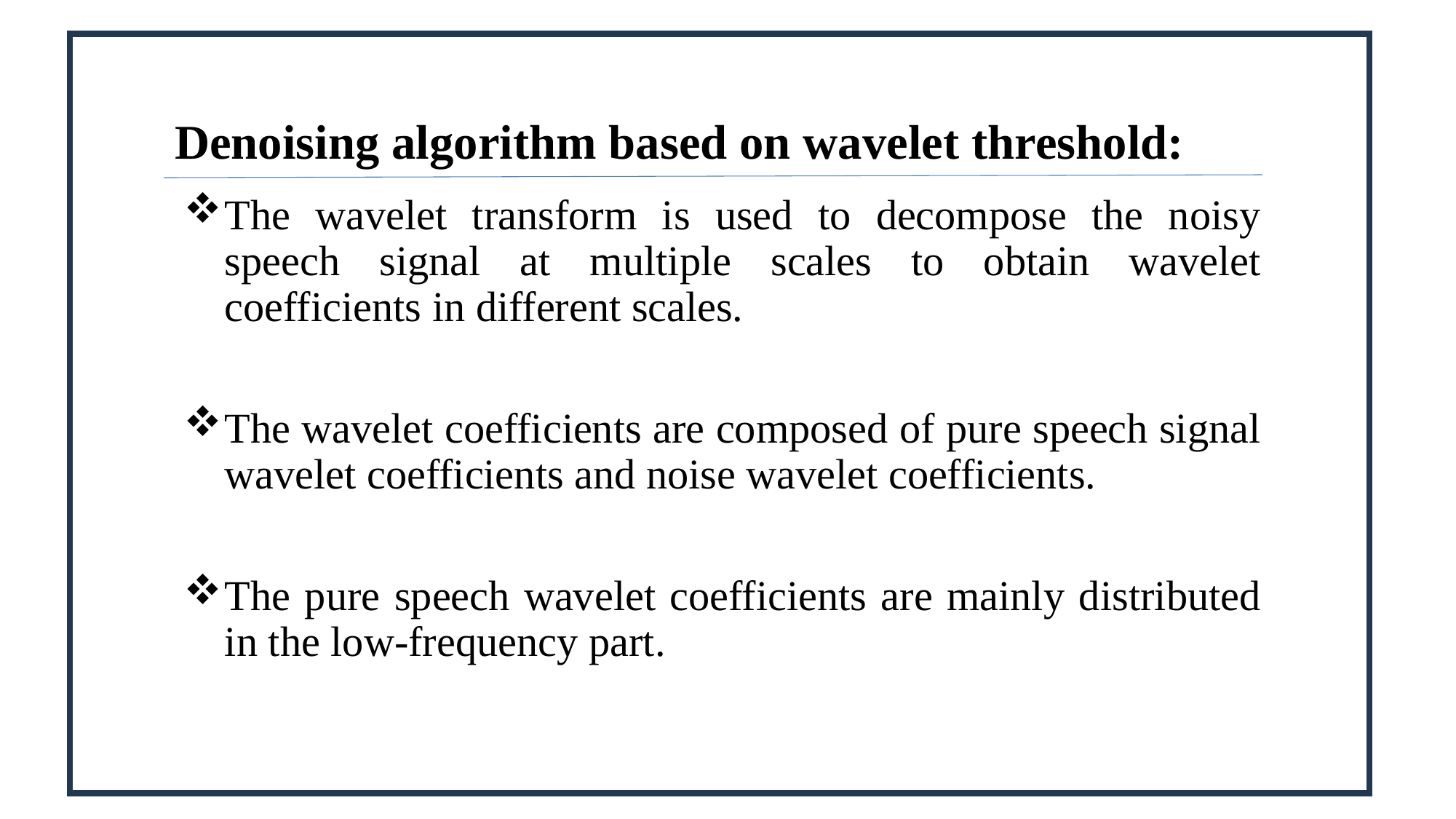

# Denoising algorithm based on wavelet threshold:
The wavelet transform is used to decompose the noisy speech signal at multiple scales to obtain wavelet coefficients in different scales.

The wavelet coefficients are composed of pure speech signal wavelet coefficients and noise wavelet coefficients.

The pure speech wavelet coefficients are mainly distributed in the low-frequency part.